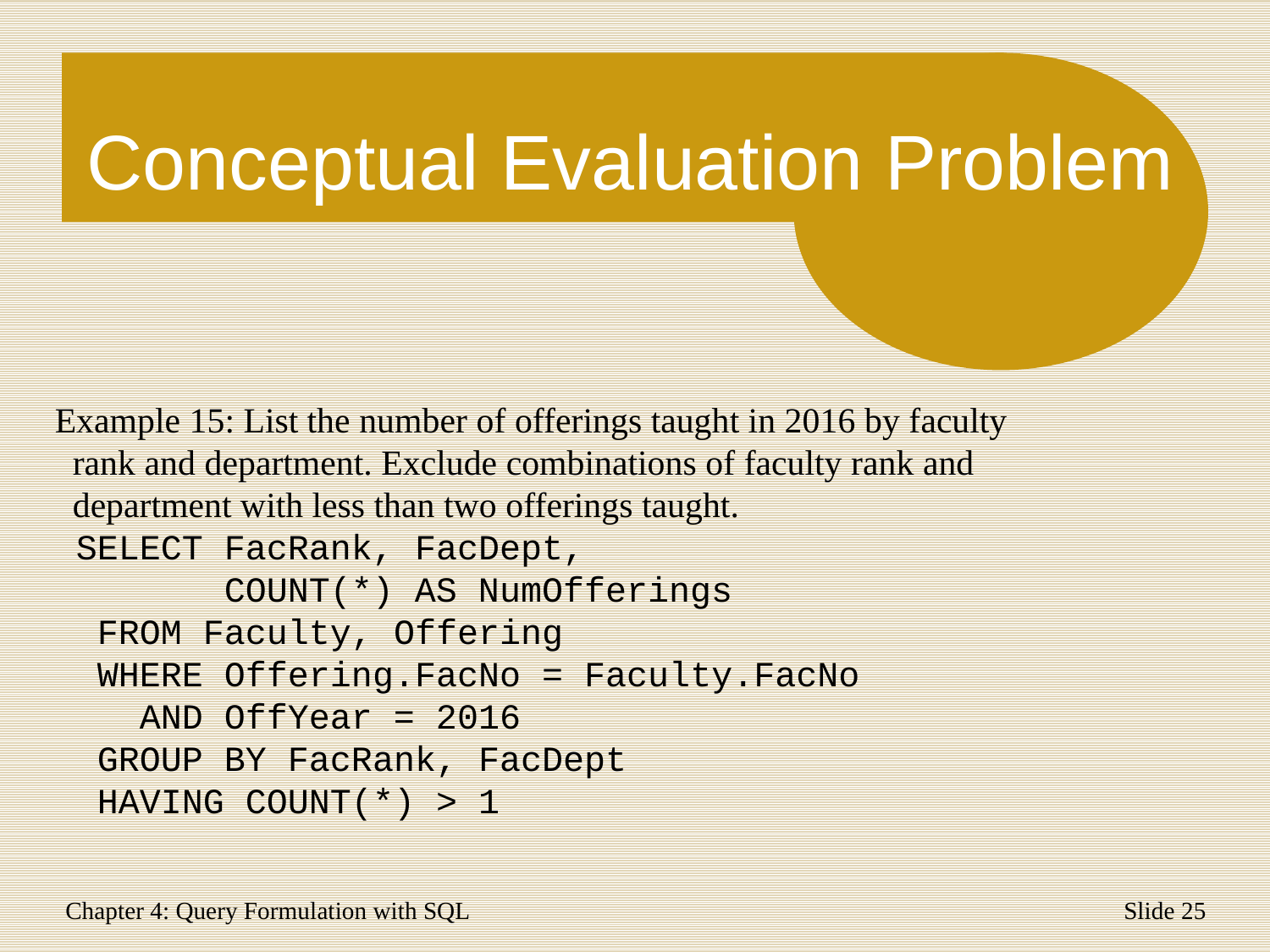

# Conceptual Evaluation Problem
Example 15: List the number of offerings taught in 2016 by faculty
  rank and department. Exclude combinations of faculty rank and
  department with less than two offerings taught.
 SELECT FacRank, FacDept,
        COUNT(*) AS NumOfferings
  FROM Faculty, Offering
  WHERE Offering.FacNo = Faculty.FacNo
    AND OffYear = 2016
  GROUP BY FacRank, FacDept
  HAVING COUNT(*) > 1